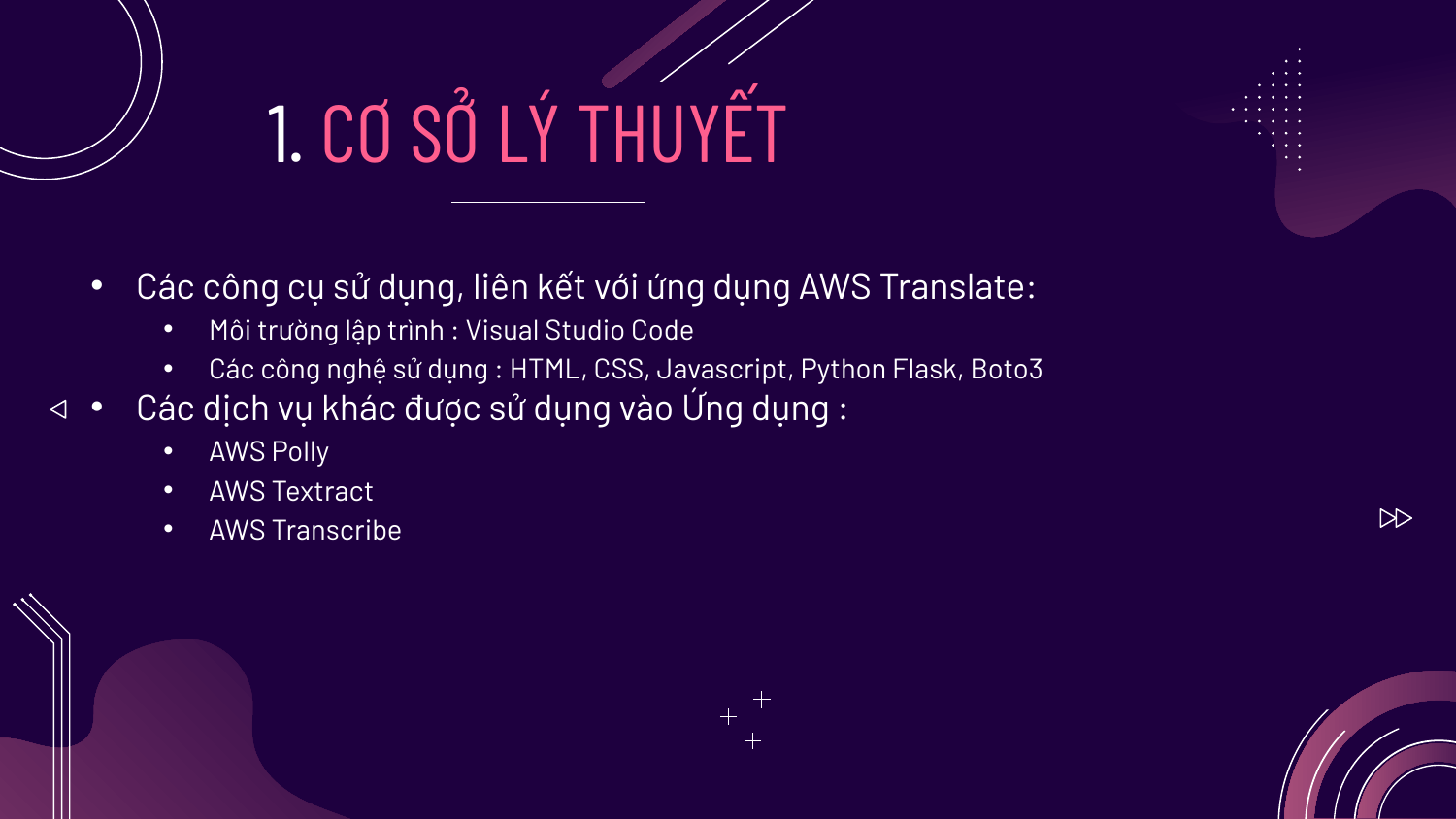

# 1. CƠ SỞ LÝ THUYẾT
Các công cụ sử dụng, liên kết với ứng dụng AWS Translate:
Môi trường lập trình : Visual Studio Code
Các công nghệ sử dụng : HTML, CSS, Javascript, Python Flask, Boto3
Các dịch vụ khác được sử dụng vào Ứng dụng :
AWS Polly
AWS Textract
AWS Transcribe